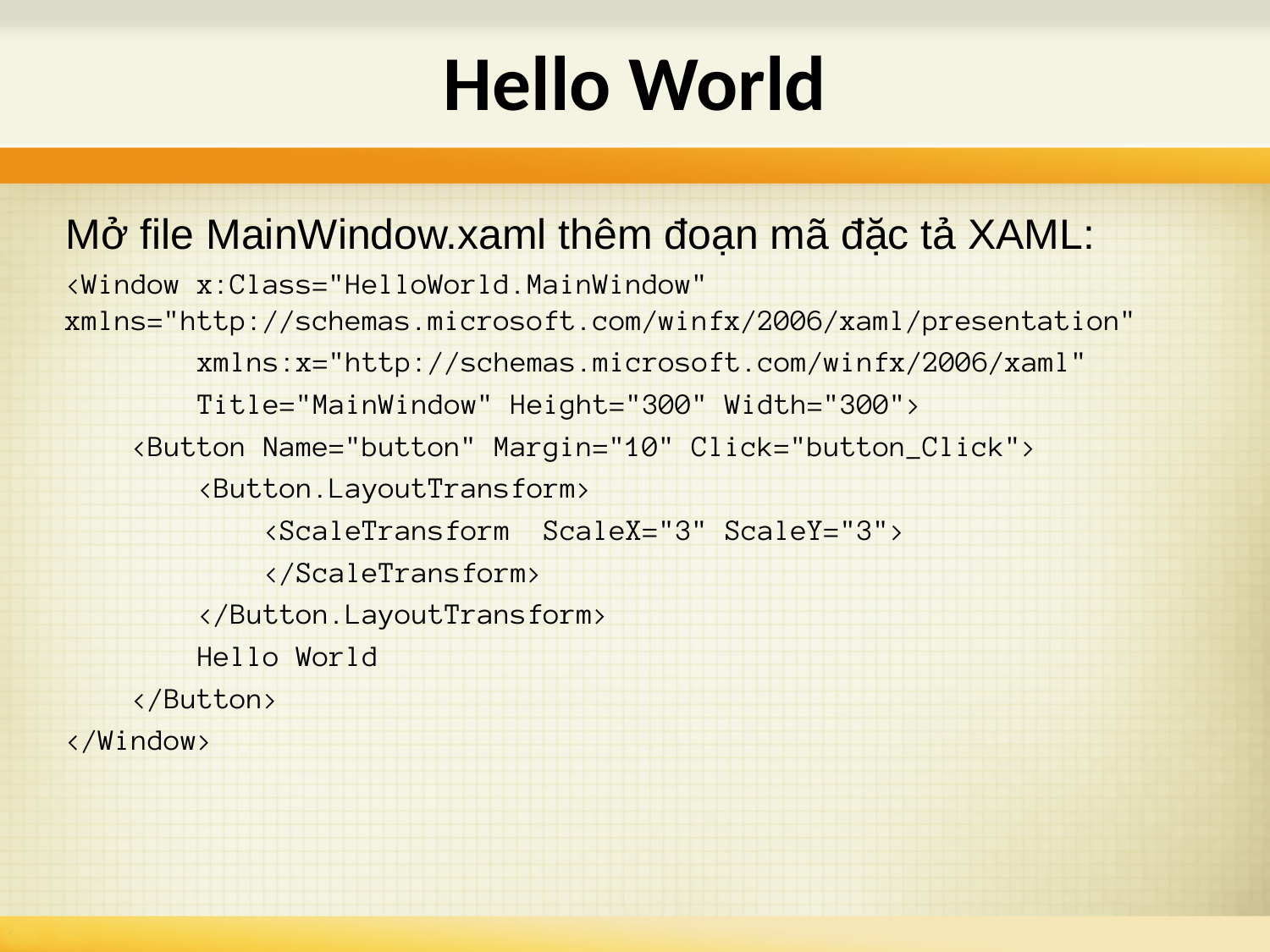

# Hello World
Mở file MainWindow.xaml thêm đoạn mã đặc tả XAML:
<Window x:Class="HelloWorld.MainWindow"        xmlns="http://schemas.microsoft.com/winfx/2006/xaml/presentation"
        xmlns:x="http://schemas.microsoft.com/winfx/2006/xaml"
        Title="MainWindow" Height="300" Width="300">
    <Button Name="button" Margin="10" Click="button_Click">
        <Button.LayoutTransform>
            <ScaleTransform  ScaleX="3" ScaleY="3">
            </ScaleTransform>
        </Button.LayoutTransform>
        Hello World
    </Button>
</Window>